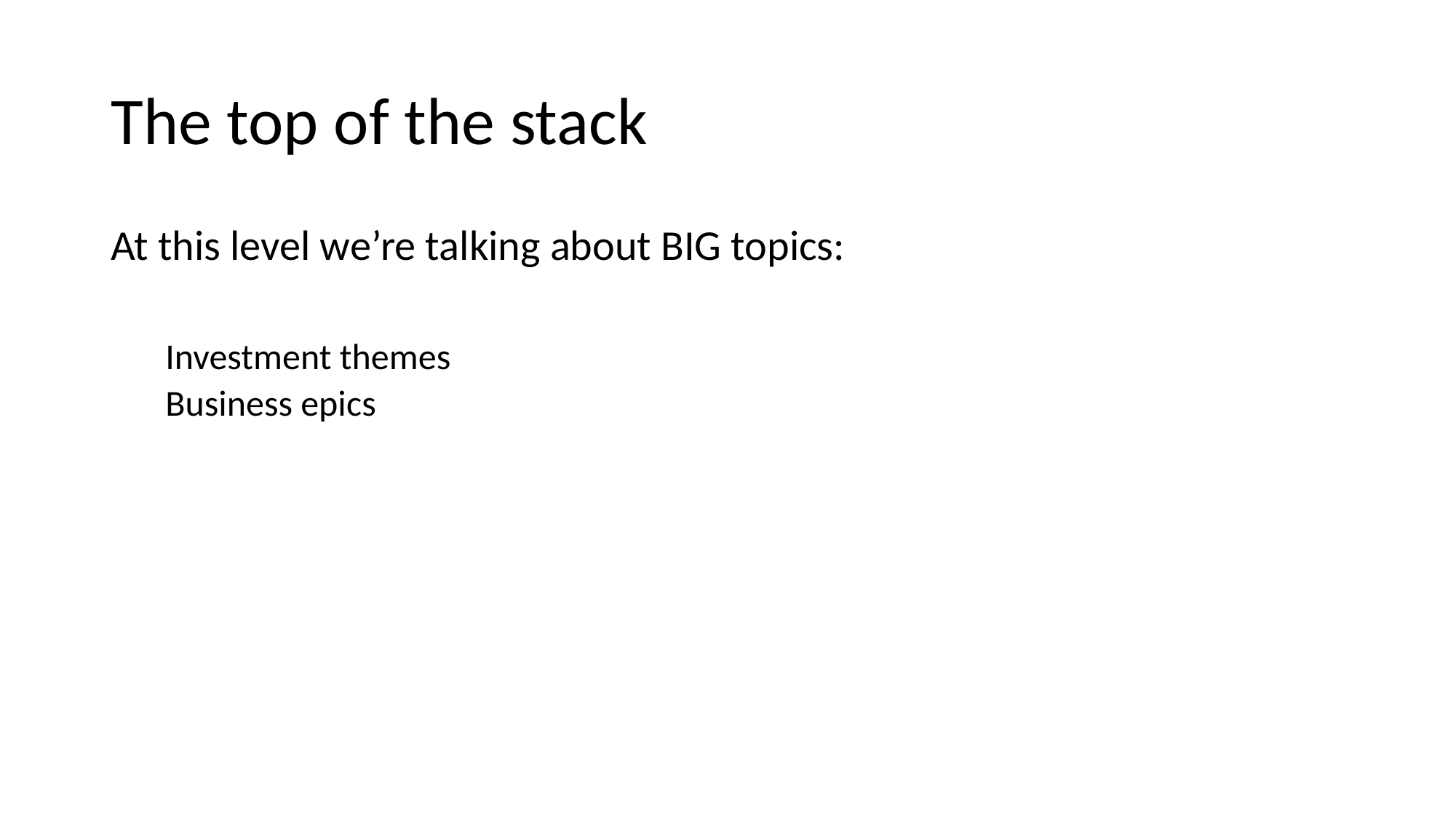

# The top of the stack
At this level we’re talking about BIG topics:

Investment themes
Business epics